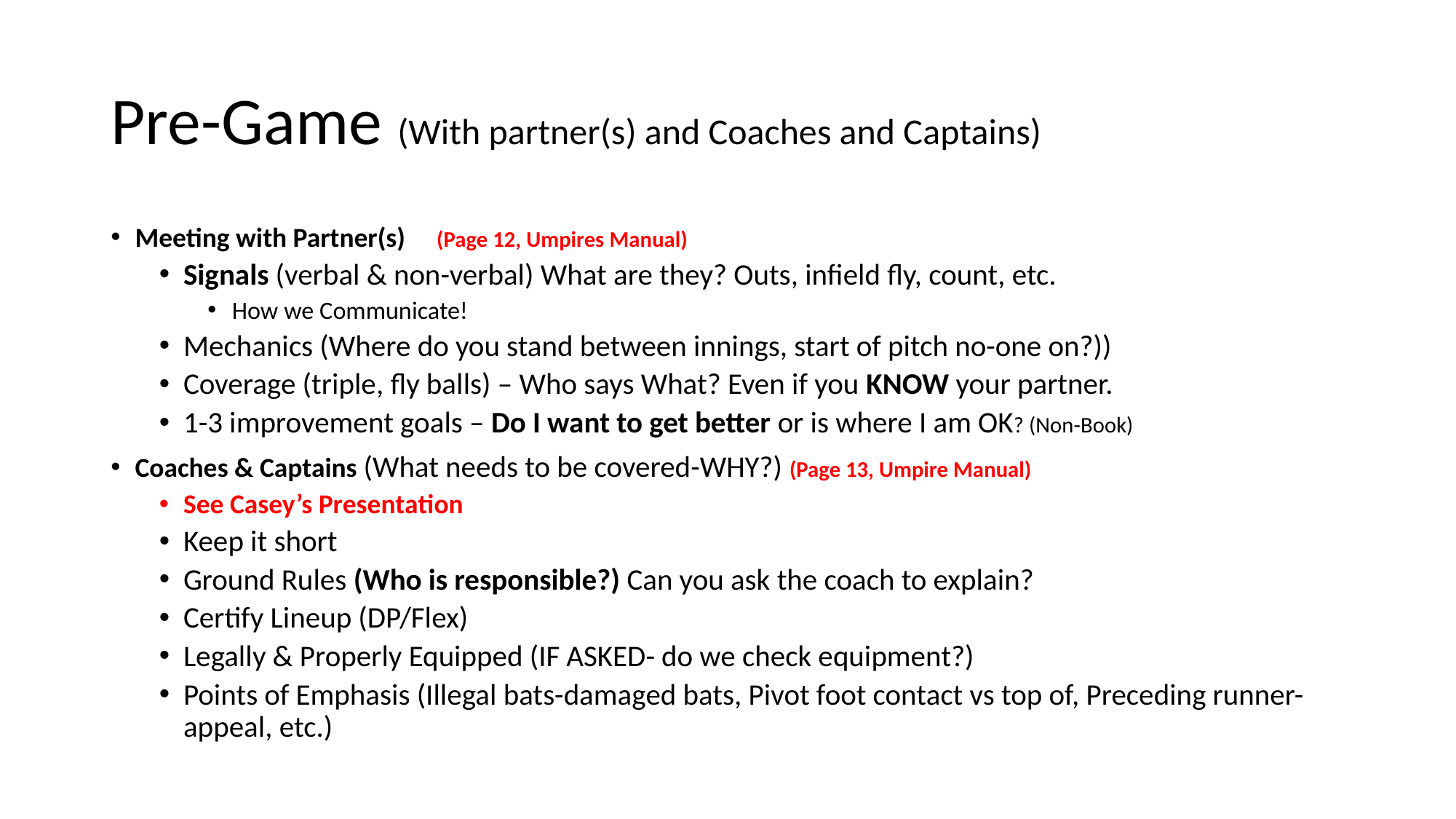

# Pre-Game (With partner(s) and Coaches and Captains)
Meeting with Partner(s)     (Page 12, Umpires Manual)
Signals (verbal & non-verbal) What are they? Outs, infield fly, count, etc.
How we Communicate!
Mechanics (Where do you stand between innings, start of pitch no-one on?))
Coverage (triple, fly balls) – Who says What? Even if you KNOW your partner.
1-3 improvement goals – Do I want to get better or is where I am OK? (Non-Book)
Coaches & Captains (What needs to be covered-WHY?) (Page 13, Umpire Manual)
See Casey’s Presentation
Keep it short
Ground Rules (Who is responsible?) Can you ask the coach to explain?
Certify Lineup (DP/Flex)
Legally & Properly Equipped (IF ASKED- do we check equipment?)
Points of Emphasis (Illegal bats-damaged bats, Pivot foot contact vs top of, Preceding runner-appeal, etc.)